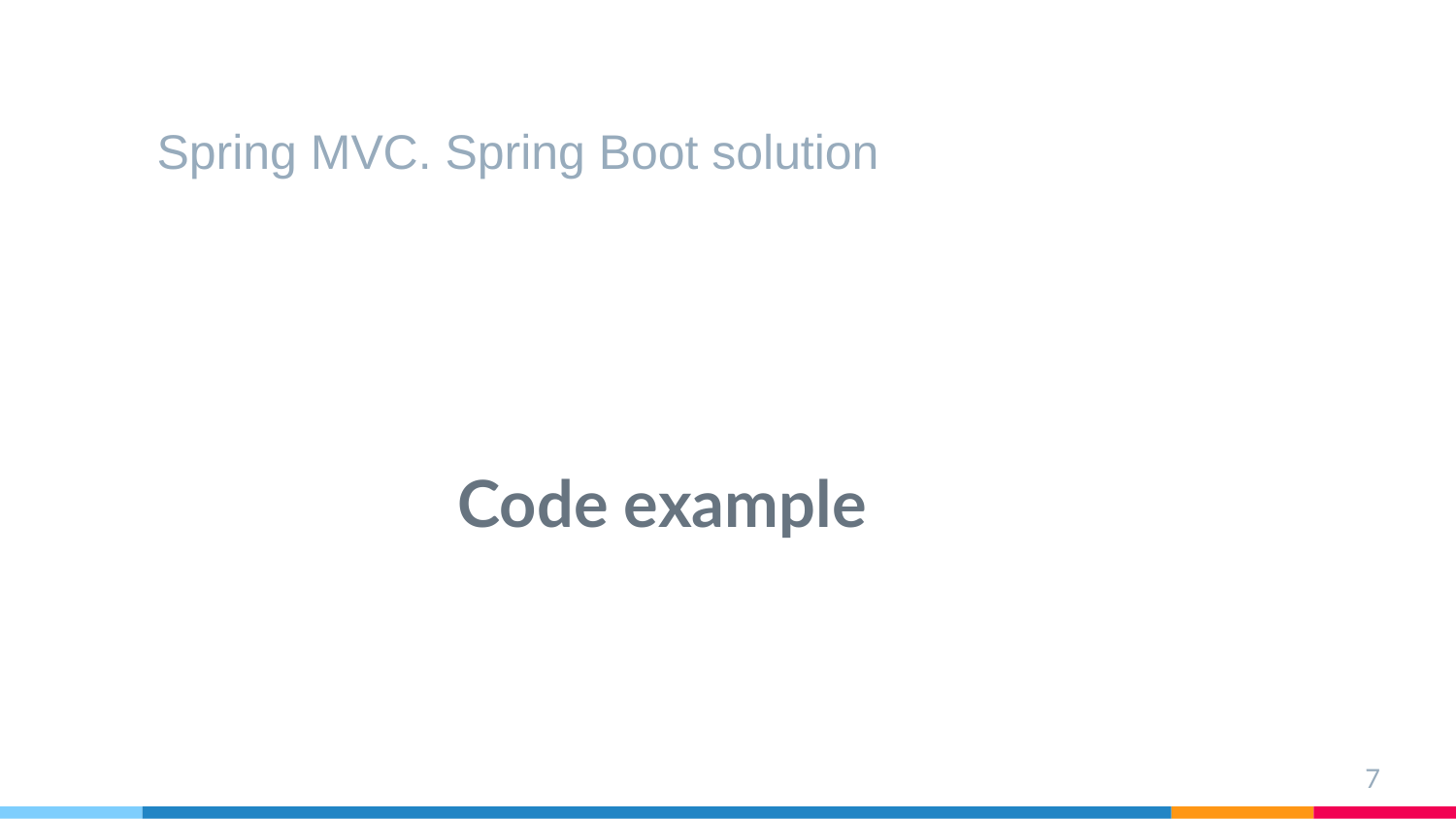

# Spring MVC. Spring Boot solution
Code example
7